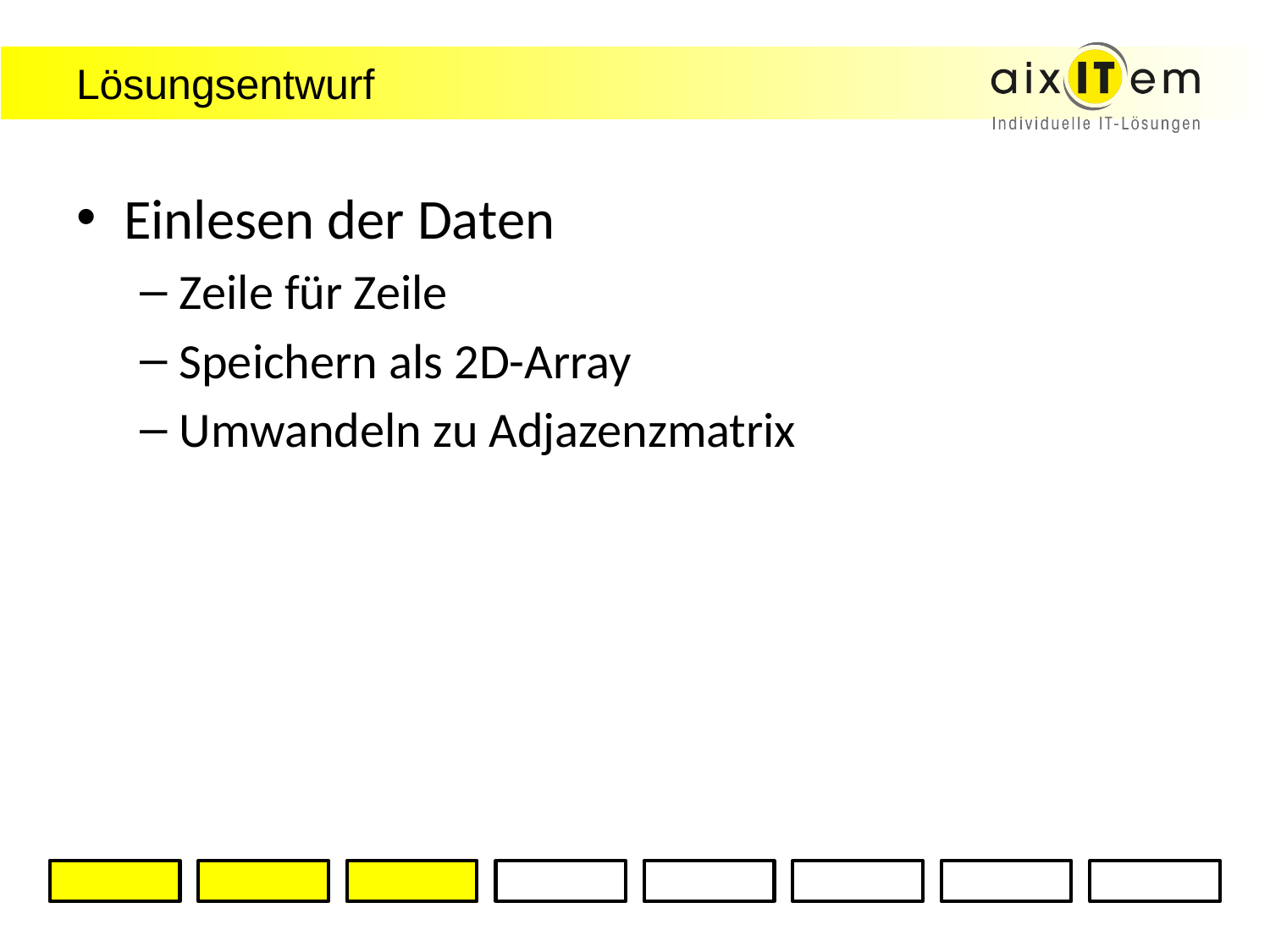

# Lösungsentwurf
Einlesen der Daten
Zeile für Zeile
Speichern als 2D-Array
Umwandeln zu Adjazenzmatrix